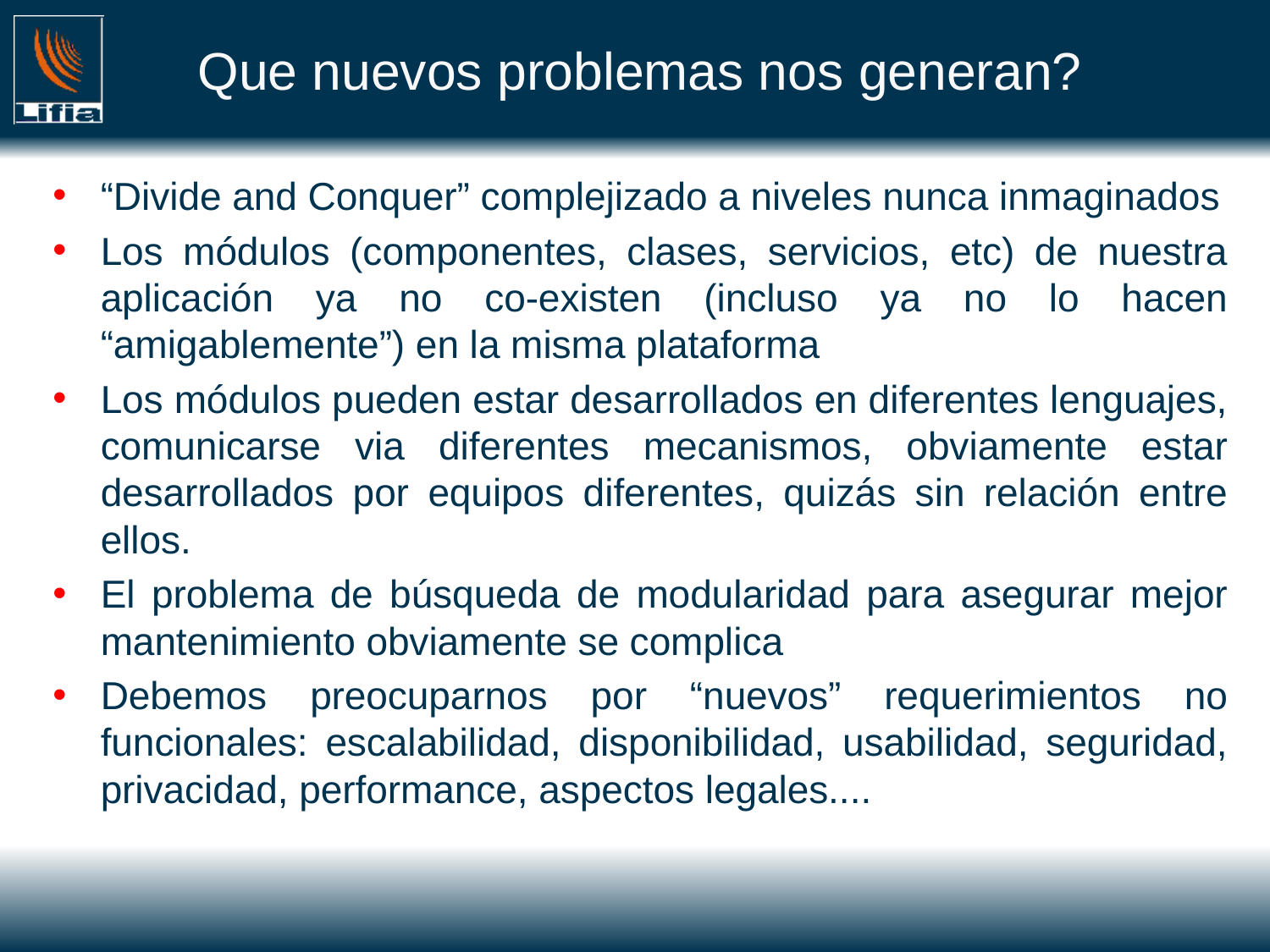

# Que nuevos problemas nos generan?
“Divide and Conquer” complejizado a niveles nunca inmaginados
Los módulos (componentes, clases, servicios, etc) de nuestra aplicación ya no co-existen (incluso ya no lo hacen “amigablemente”) en la misma plataforma
Los módulos pueden estar desarrollados en diferentes lenguajes, comunicarse via diferentes mecanismos, obviamente estar desarrollados por equipos diferentes, quizás sin relación entre ellos.
El problema de búsqueda de modularidad para asegurar mejor mantenimiento obviamente se complica
Debemos preocuparnos por “nuevos” requerimientos no funcionales: escalabilidad, disponibilidad, usabilidad, seguridad, privacidad, performance, aspectos legales....